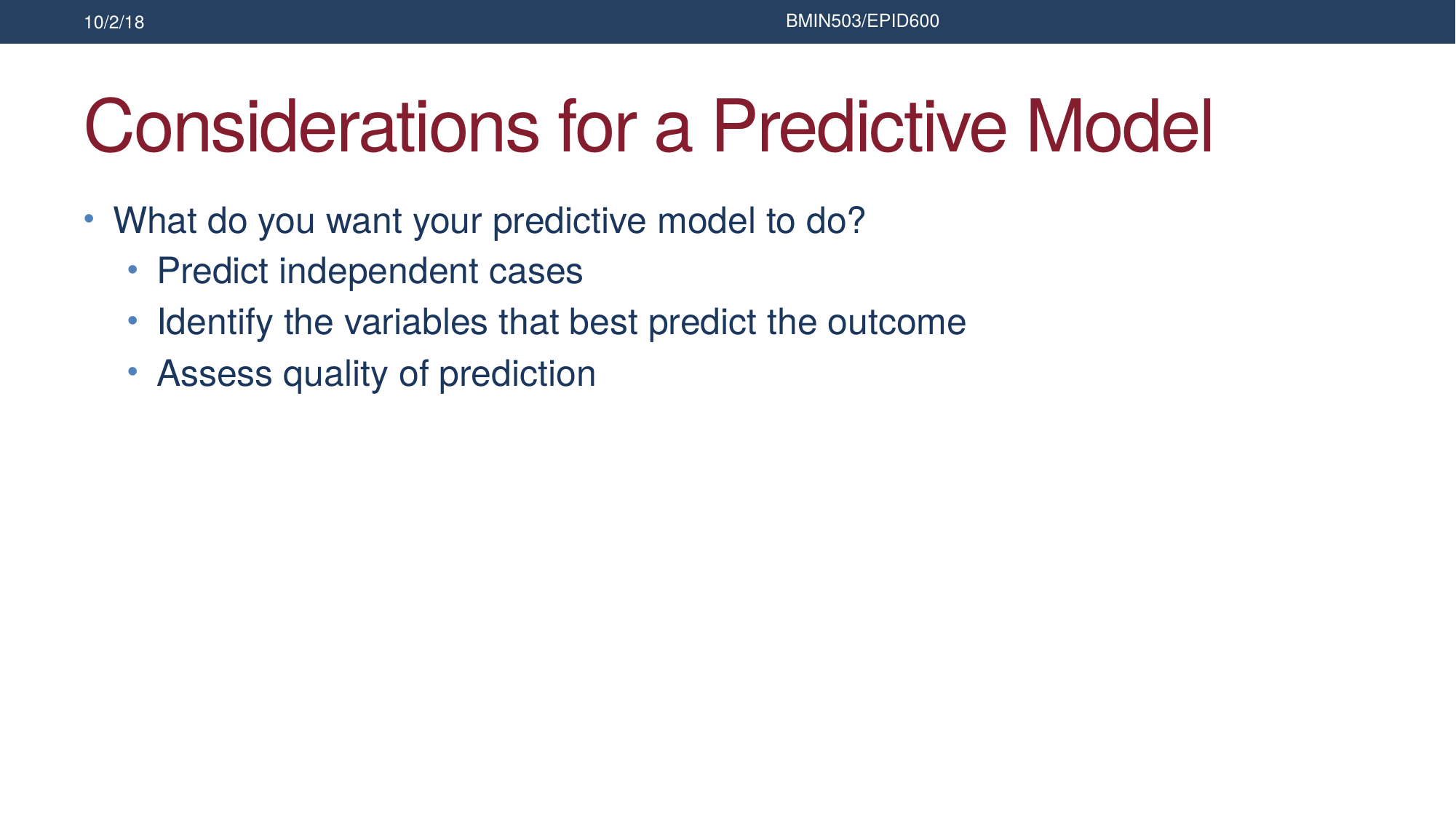

10/2/18
BMIN503/EPID600
# Considerations for a Predictive Model
What do you want your predictive model to do?
Predict independent cases
Identify the variables that best predict the outcome
Assess quality of prediction